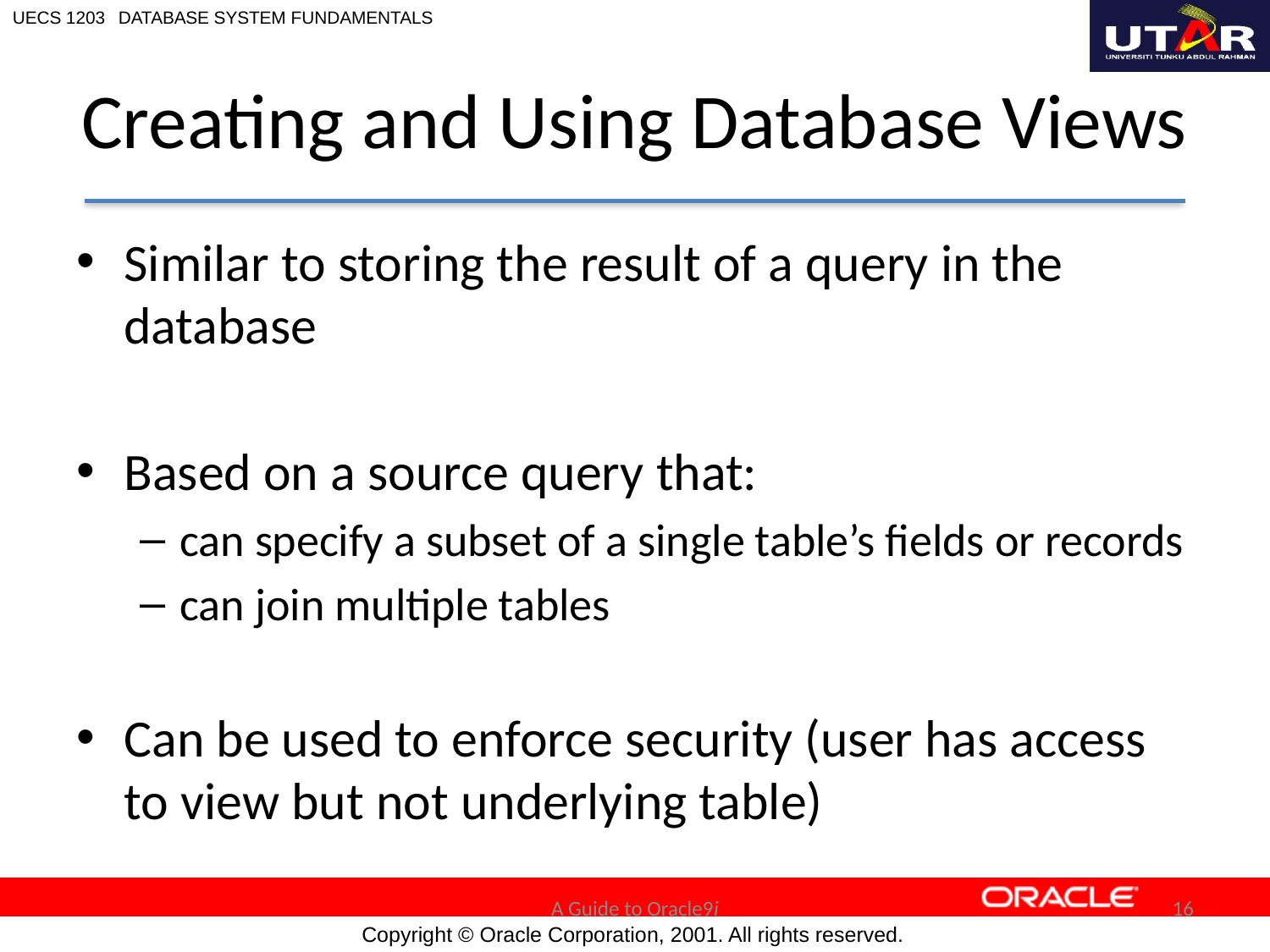

# Creating and Using Database Views
Similar to storing the result of a query in the database

Based on a source query that:
can specify a subset of a single table’s fields or records
can join multiple tables

Can be used to enforce security (user has access to view but not underlying table)
A Guide to Oracle9i
16